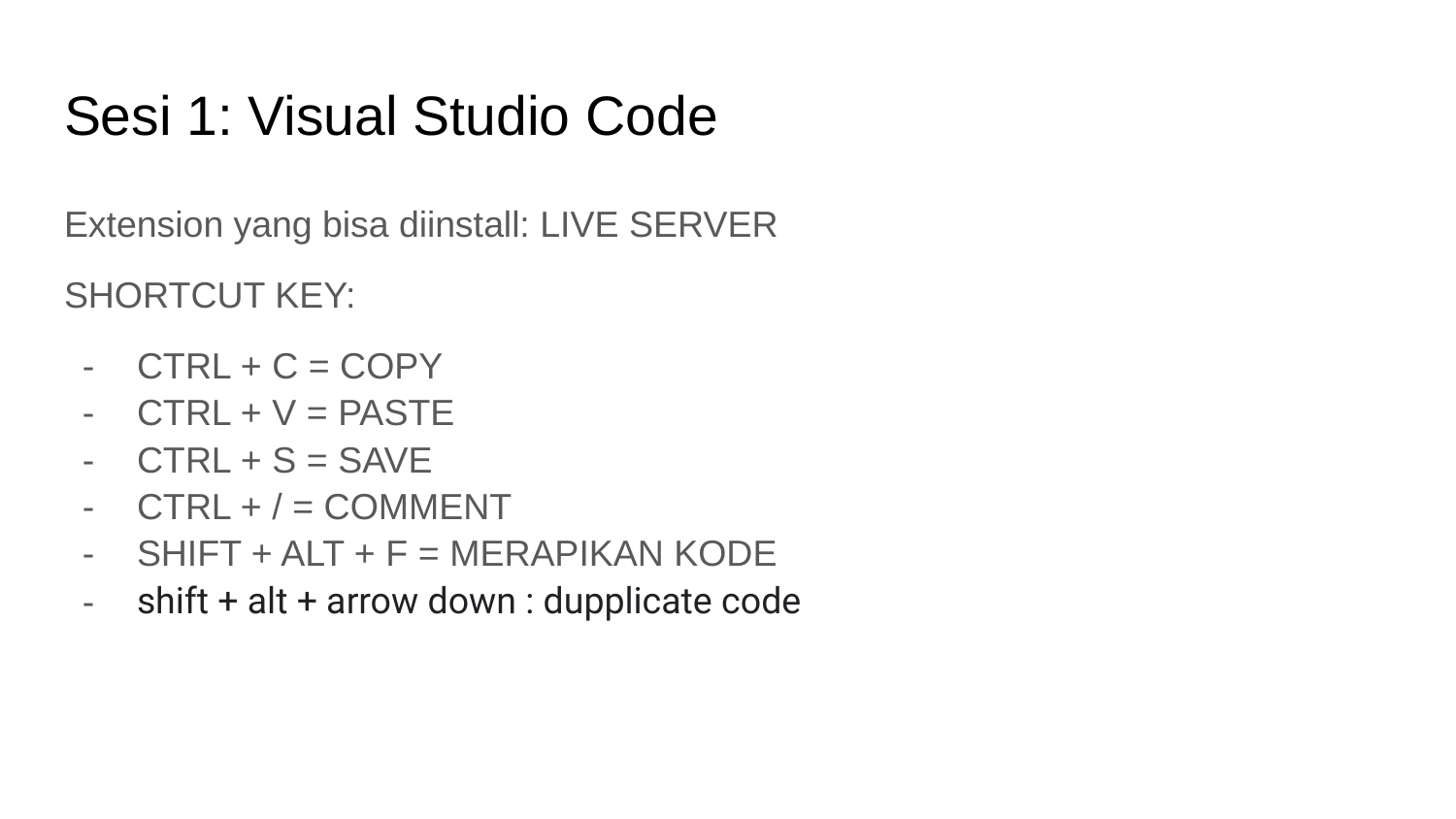

# Sesi 1: Visual Studio Code
Extension yang bisa diinstall: LIVE SERVER
SHORTCUT KEY:
CTRL + C = COPY
CTRL + V = PASTE
CTRL + S = SAVE
CTRL + / = COMMENT
SHIFT + ALT + F = MERAPIKAN KODE
shift + alt + arrow down : dupplicate code